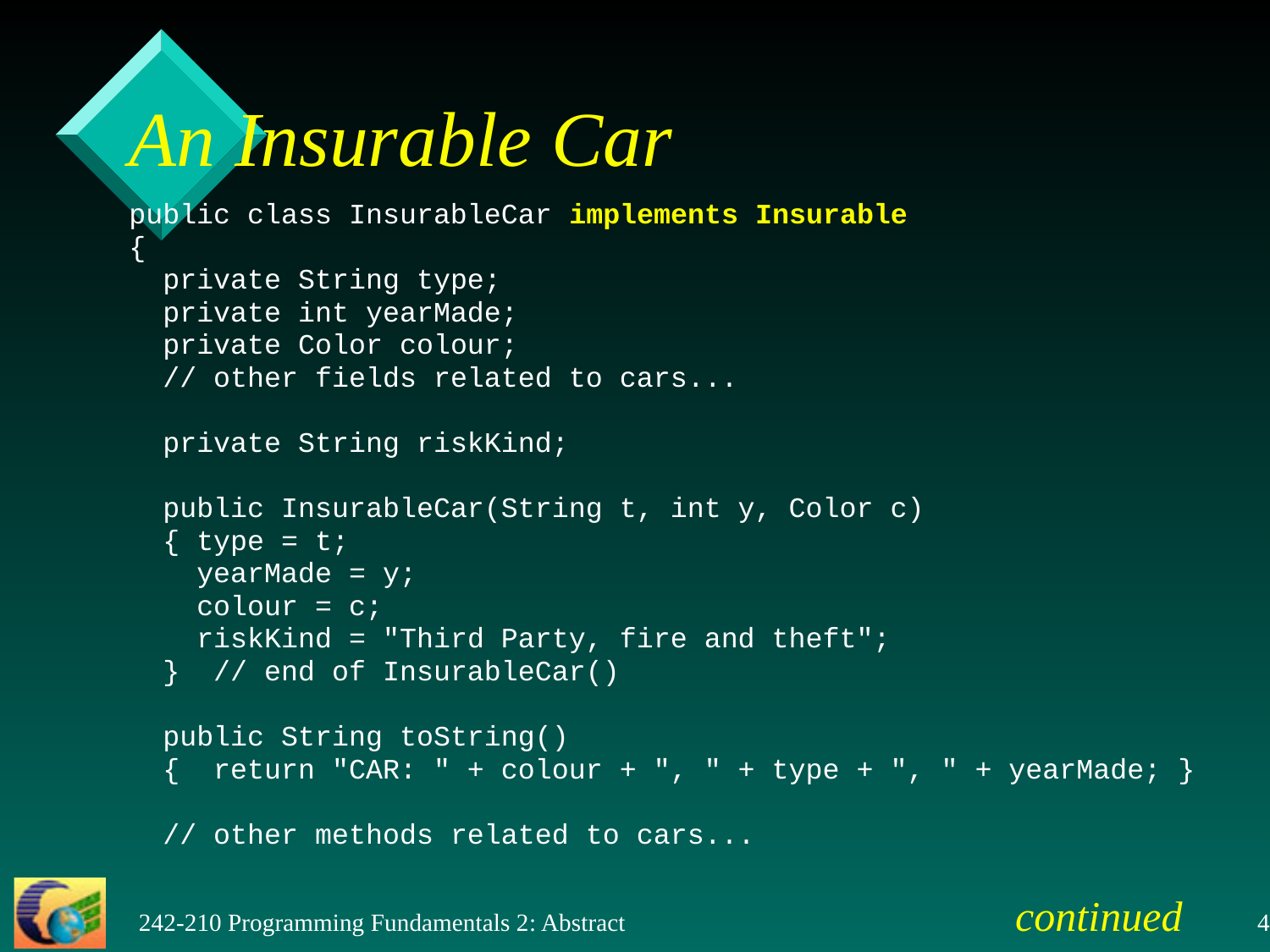

# An Insurable Car
public class InsurableCar implements Insurable
{
  private String type;
  private int yearMade;
  private Color colour;
  // other fields related to cars...

  private String riskKind;

  public InsurableCar(String t, int y, Color c)
  { type = t;
    yearMade = y;
    colour = c;
    riskKind = "Third Party, fire and theft";
  }  // end of InsurableCar()

  public String toString()
  {  return "CAR: " + colour + ", " + type + ", " + yearMade; }

  // other methods related to cars...

continued